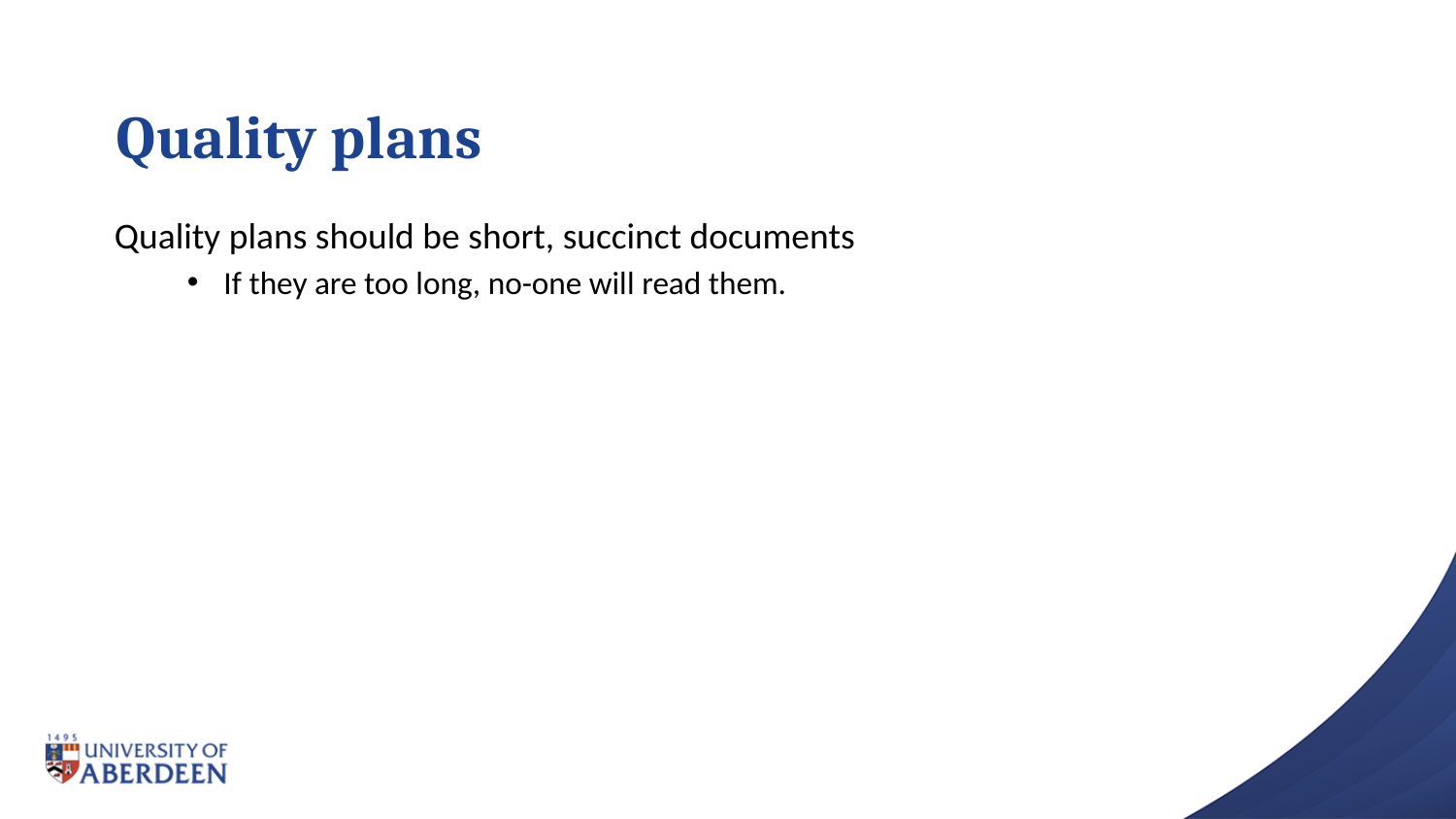

# Quality plans
Quality plans should be short, succinct documents
If they are too long, no-one will read them.
Chapter 24 Quality management
8
10/12/2014